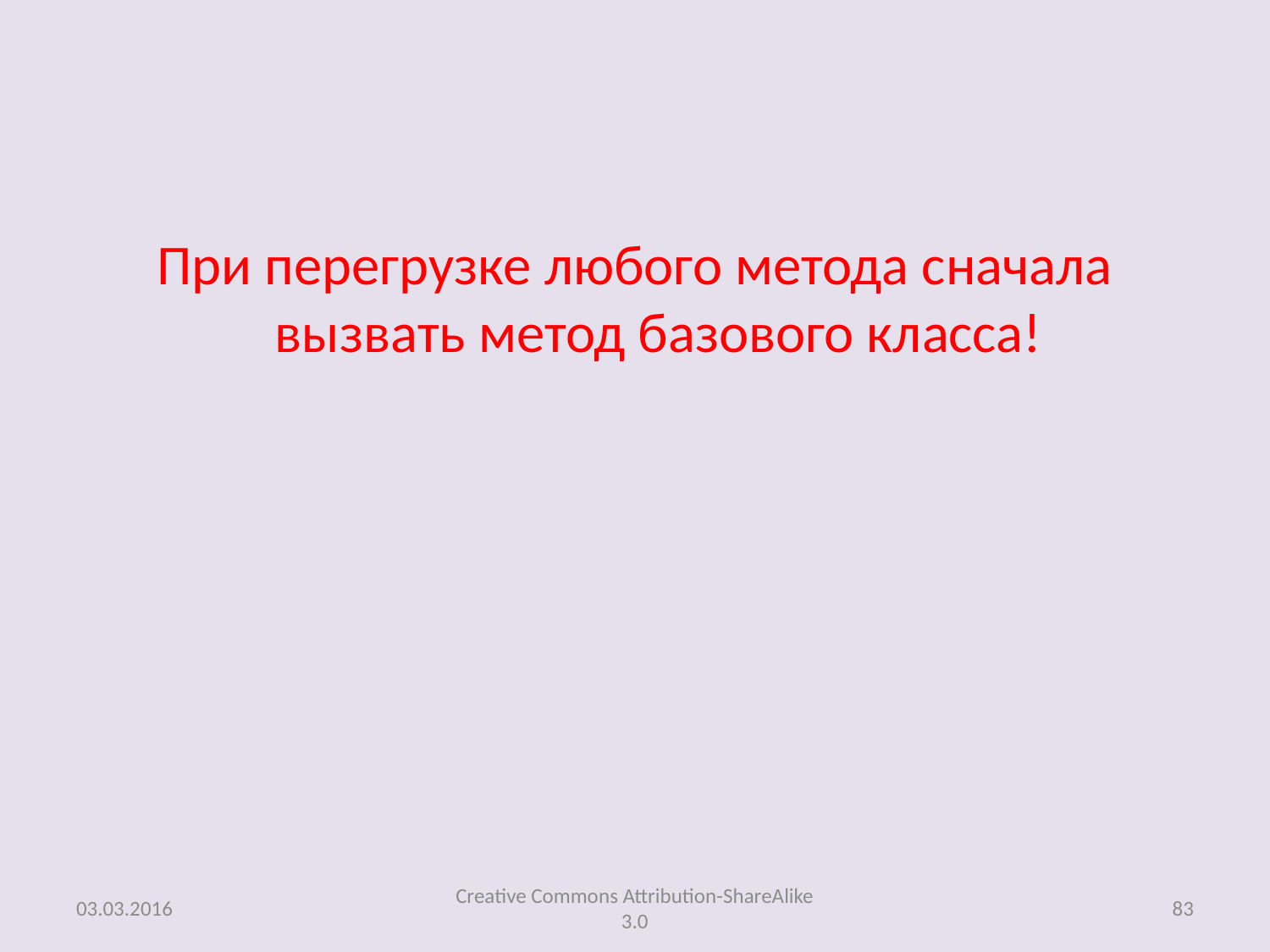

#
При перегрузке любого метода сначала вызвать метод базового класса!
03.03.2016
Creative Commons Attribution-ShareAlike 3.0
83